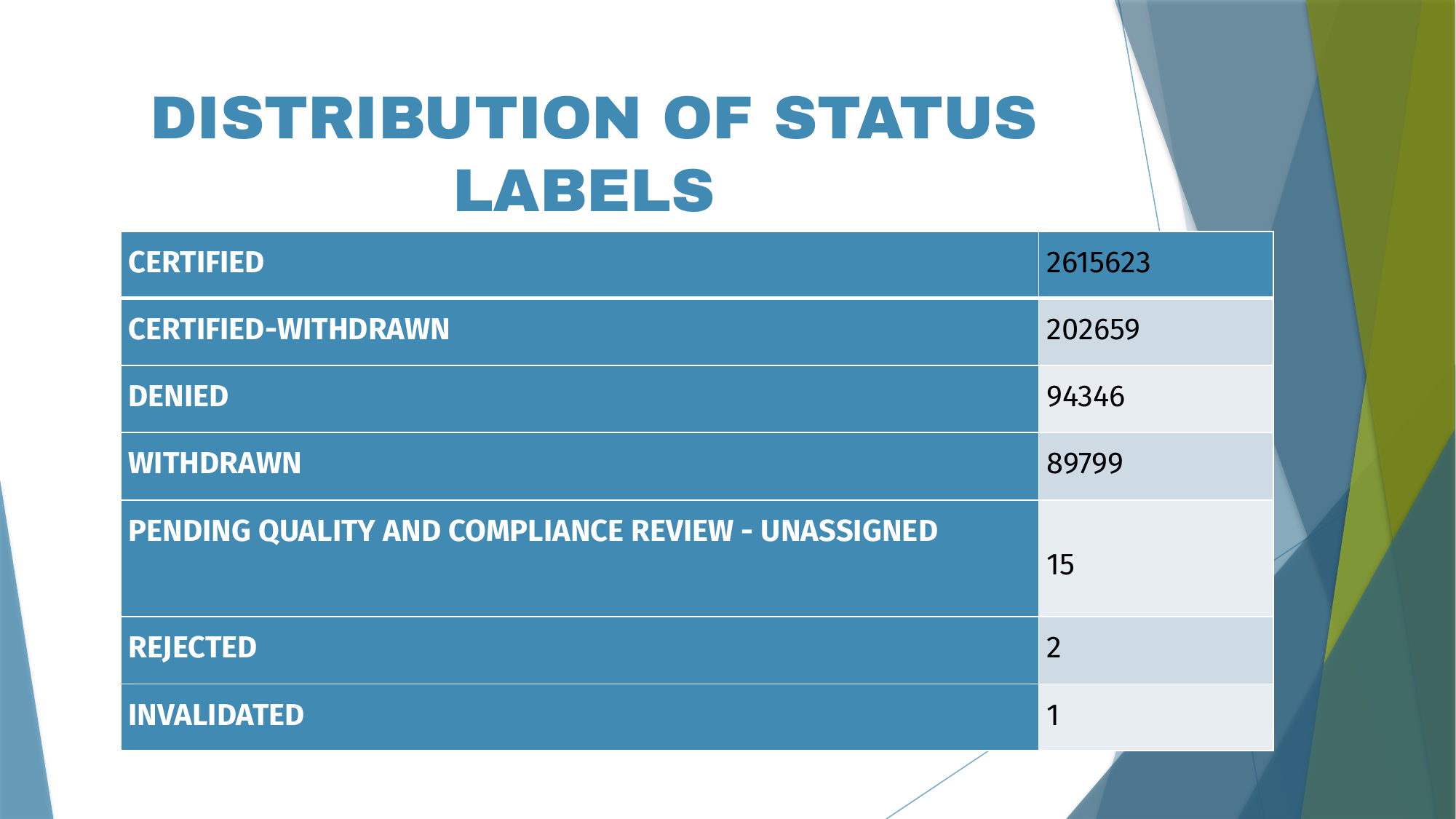

# DISTRIBUTION OF STATUS LABELS
| CERTIFIED | 2615623 |
| --- | --- |
| CERTIFIED-WITHDRAWN | 202659 |
| DENIED | 94346 |
| WITHDRAWN | 89799 |
| PENDING QUALITY AND COMPLIANCE REVIEW - UNASSIGNED | 15 |
| REJECTED | 2 |
| INVALIDATED | 1 |